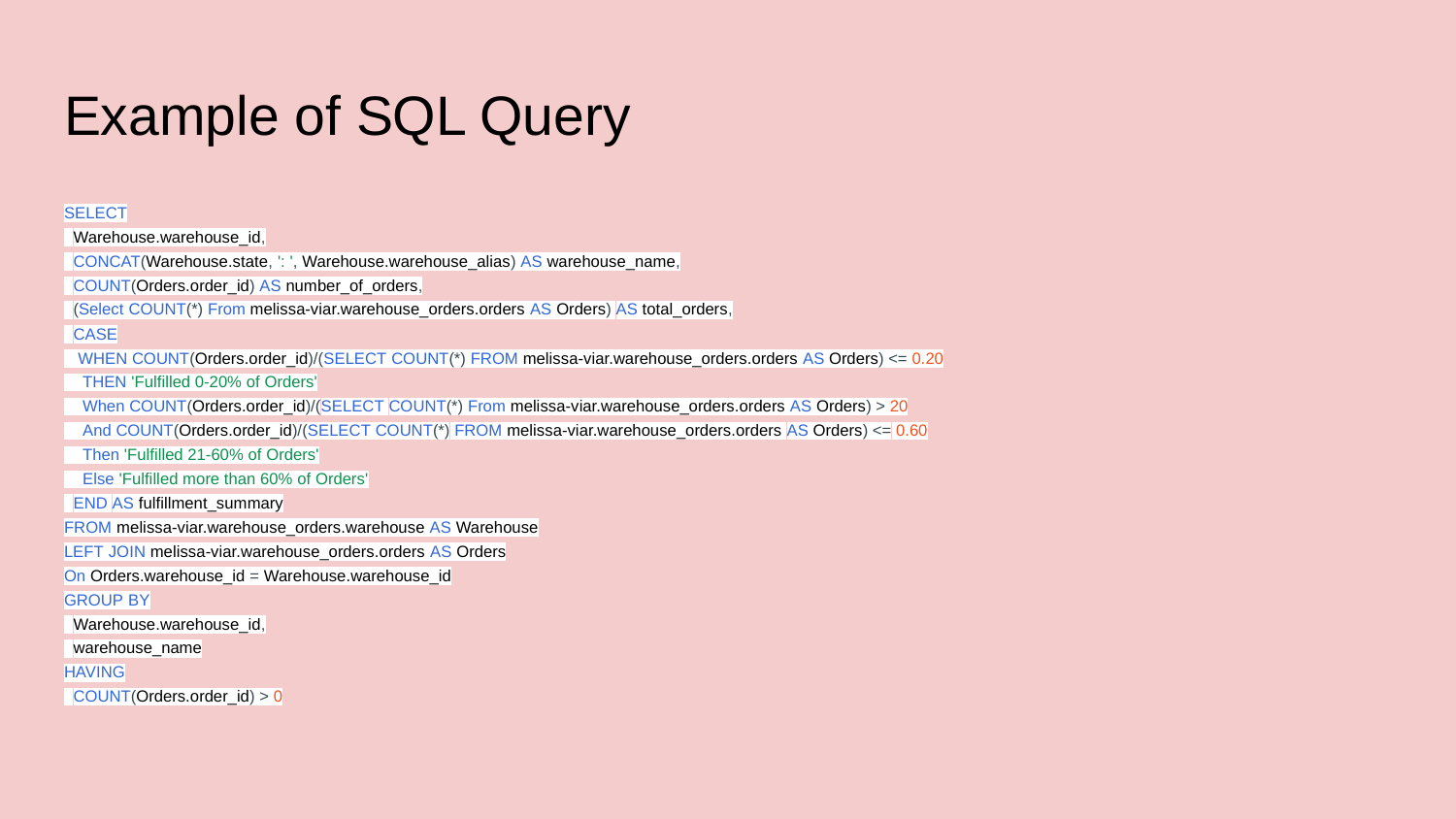

# Example of SQL Query
SELECT
  Warehouse.warehouse_id,
  CONCAT(Warehouse.state, ': ', Warehouse.warehouse_alias) AS warehouse_name,
  COUNT(Orders.order_id) AS number_of_orders,
  (Select COUNT(*) From melissa-viar.warehouse_orders.orders AS Orders) AS total_orders,
  CASE
   WHEN COUNT(Orders.order_id)/(SELECT COUNT(*) FROM melissa-viar.warehouse_orders.orders AS Orders) <= 0.20
    THEN 'Fulfilled 0-20% of Orders'
    When COUNT(Orders.order_id)/(SELECT COUNT(*) From melissa-viar.warehouse_orders.orders AS Orders) > 20
    And COUNT(Orders.order_id)/(SELECT COUNT(*) FROM melissa-viar.warehouse_orders.orders AS Orders) <= 0.60
    Then 'Fulfilled 21-60% of Orders'
    Else 'Fulfilled more than 60% of Orders'
  END AS fulfillment_summary
FROM melissa-viar.warehouse_orders.warehouse AS Warehouse
LEFT JOIN melissa-viar.warehouse_orders.orders AS Orders
On Orders.warehouse_id = Warehouse.warehouse_id
GROUP BY
  Warehouse.warehouse_id,
  warehouse_name
HAVING
  COUNT(Orders.order_id) > 0